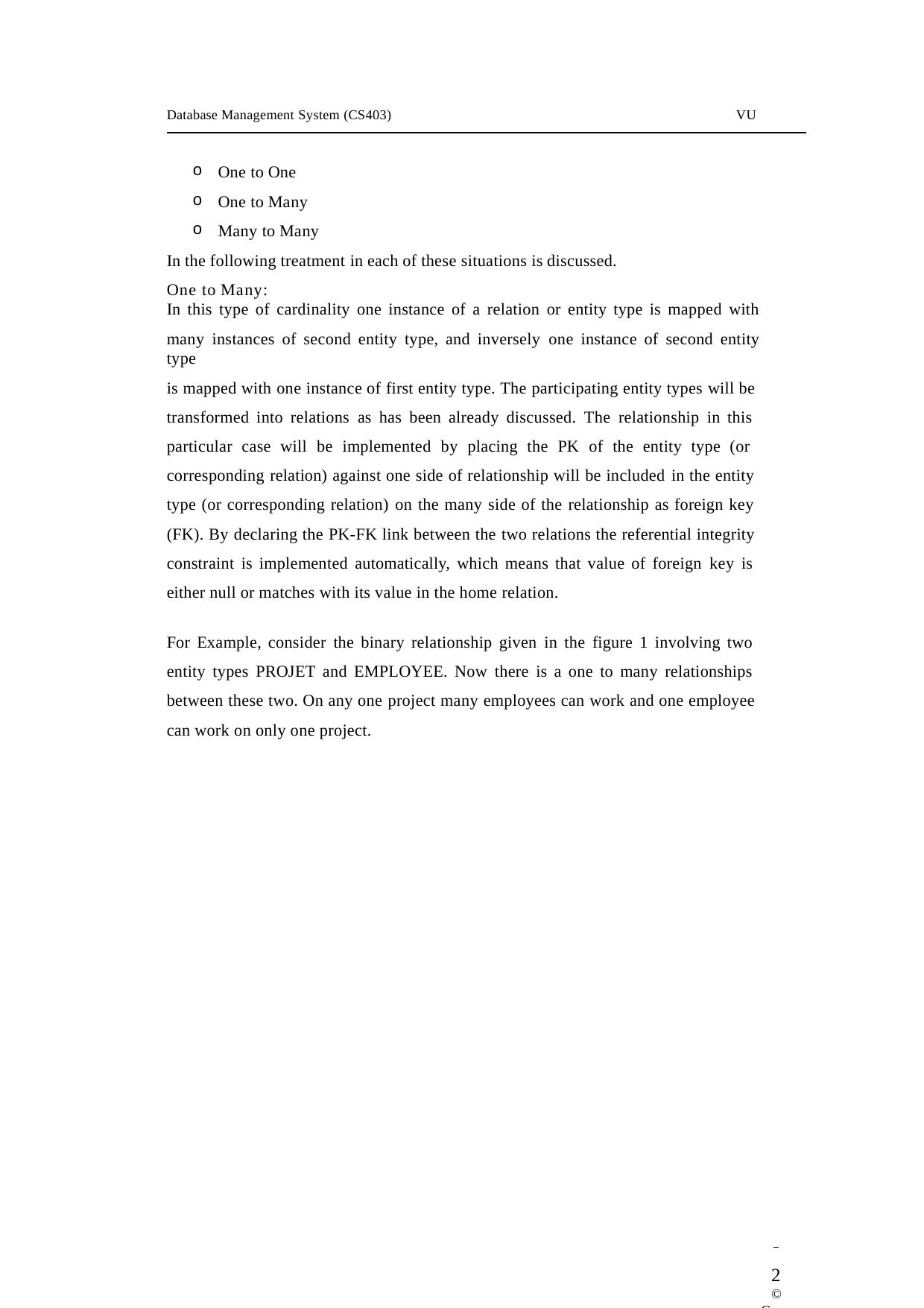

Database Management System (CS403)
VU

One to One
One to Many
Many to Many
In the following treatment in each of these situations is discussed.
One to Many:
In this type of cardinality one instance of a relation or entity type is mapped with
many instances of second entity type, and inversely one instance of second entity type
is mapped with one instance of first entity type. The participating entity types will be  transformed into relations as has been already discussed. The relationship in this  particular case will be implemented by placing the PK of the entity type (or  corresponding relation) against one side of relationship will be included in the entity  type (or corresponding relation) on the many side of the relationship as foreign key  (FK). By declaring the PK-FK link between the two relations the referential integrity  constraint is implemented automatically, which means that value of foreign key is  either null or matches with its value in the home relation.

For Example, consider the binary relationship given in the figure 1 involving two  entity types PROJET and EMPLOYEE. Now there is a one to many relationships  between these two. On any one project many employees can work and one employee  can work on only one project.
 	2
© Copyright Virtual University of Pakistan